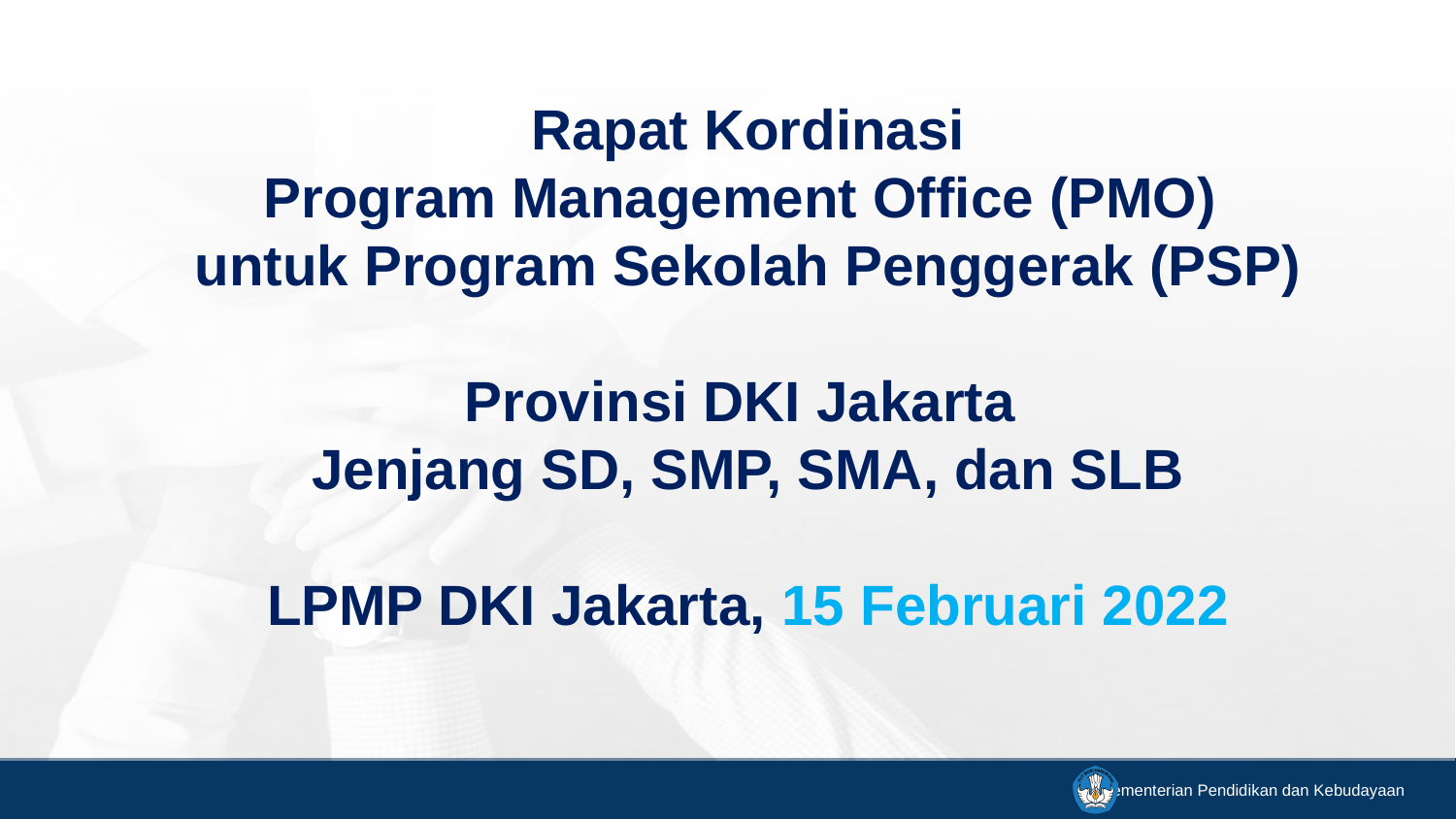

Rapat Kordinasi
Program Management Office (PMO)
untuk Program Sekolah Penggerak (PSP)

Provinsi DKI Jakarta
Jenjang SD, SMP, SMA, dan SLB

LPMP DKI Jakarta, 15 Februari 2022